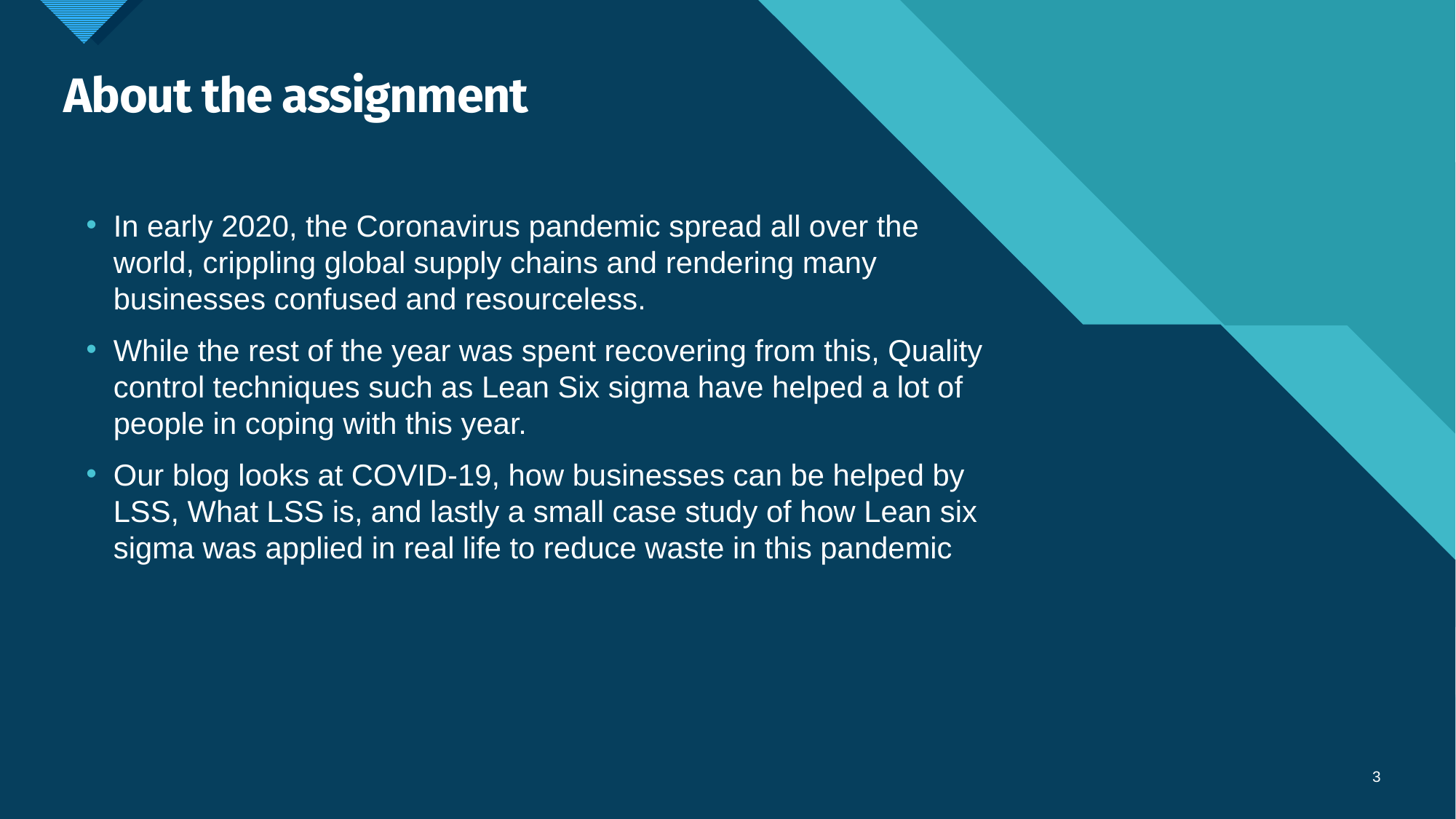

# About the assignment
In early 2020, the Coronavirus pandemic spread all over the world, crippling global supply chains and rendering many businesses confused and resourceless.
While the rest of the year was spent recovering from this, Quality control techniques such as Lean Six sigma have helped a lot of people in coping with this year.
Our blog looks at COVID-19, how businesses can be helped by LSS, What LSS is, and lastly a small case study of how Lean six sigma was applied in real life to reduce waste in this pandemic
3